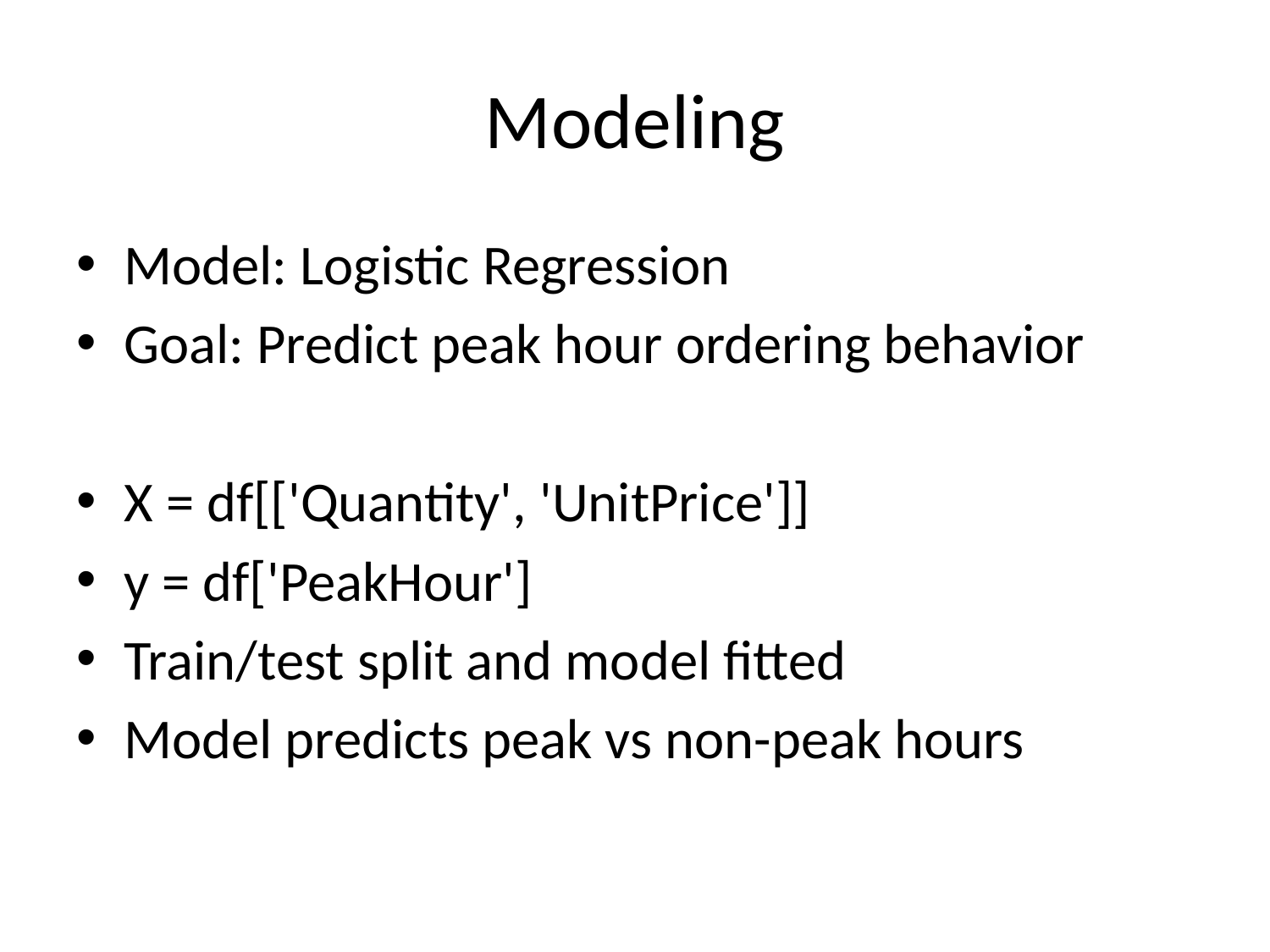

# Modeling
Model: Logistic Regression
Goal: Predict peak hour ordering behavior

X = df[['Quantity', 'UnitPrice']]
y = df['PeakHour']
Train/test split and model fitted
Model predicts peak vs non-peak hours